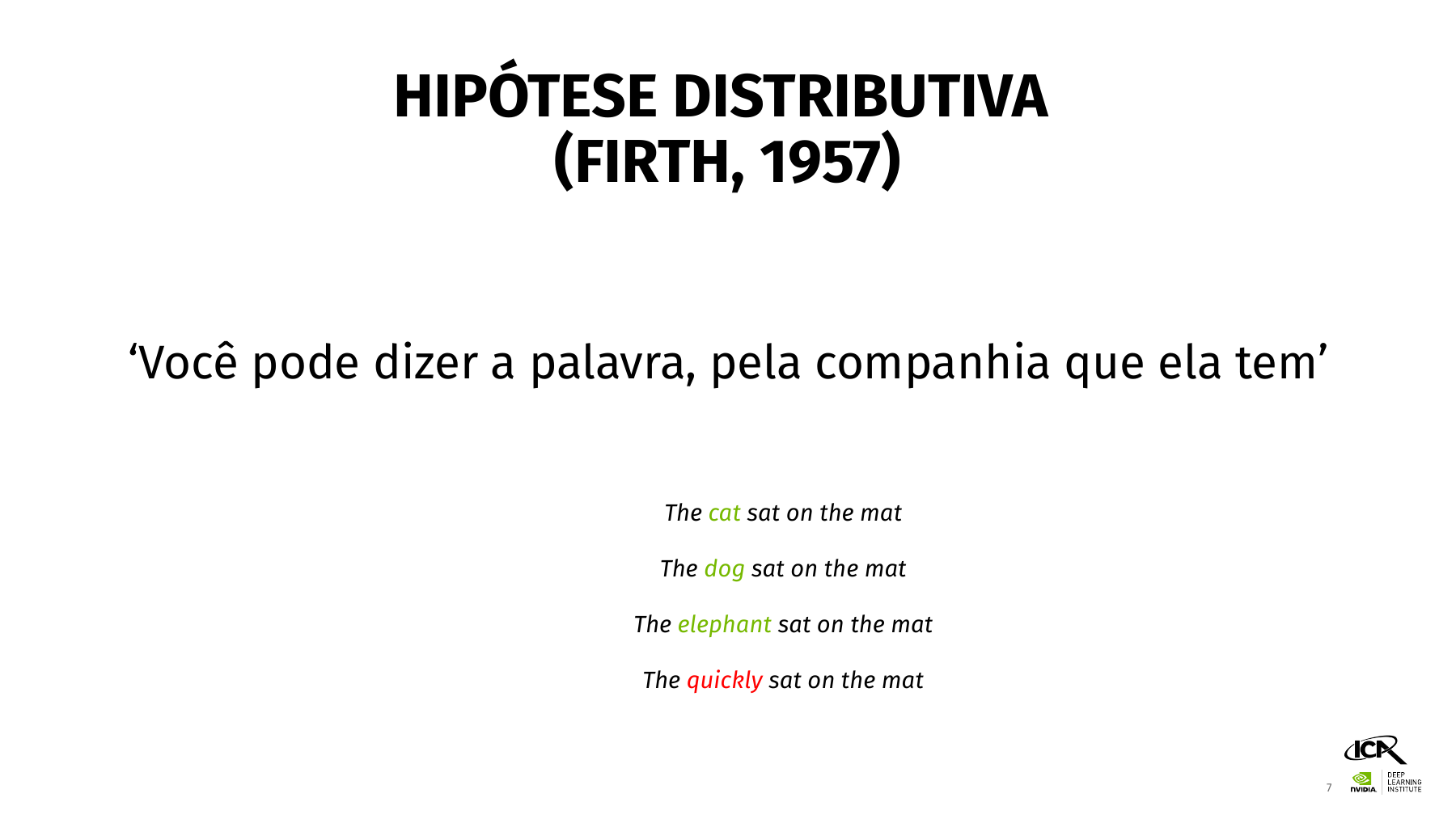

# Hipótese Distributiva (Firth, 1957)

‘Você pode dizer a palavra, pela companhia que ela tem’

The cat sat on the mat
The dog sat on the mat
The elephant sat on the mat
The quickly sat on the mat